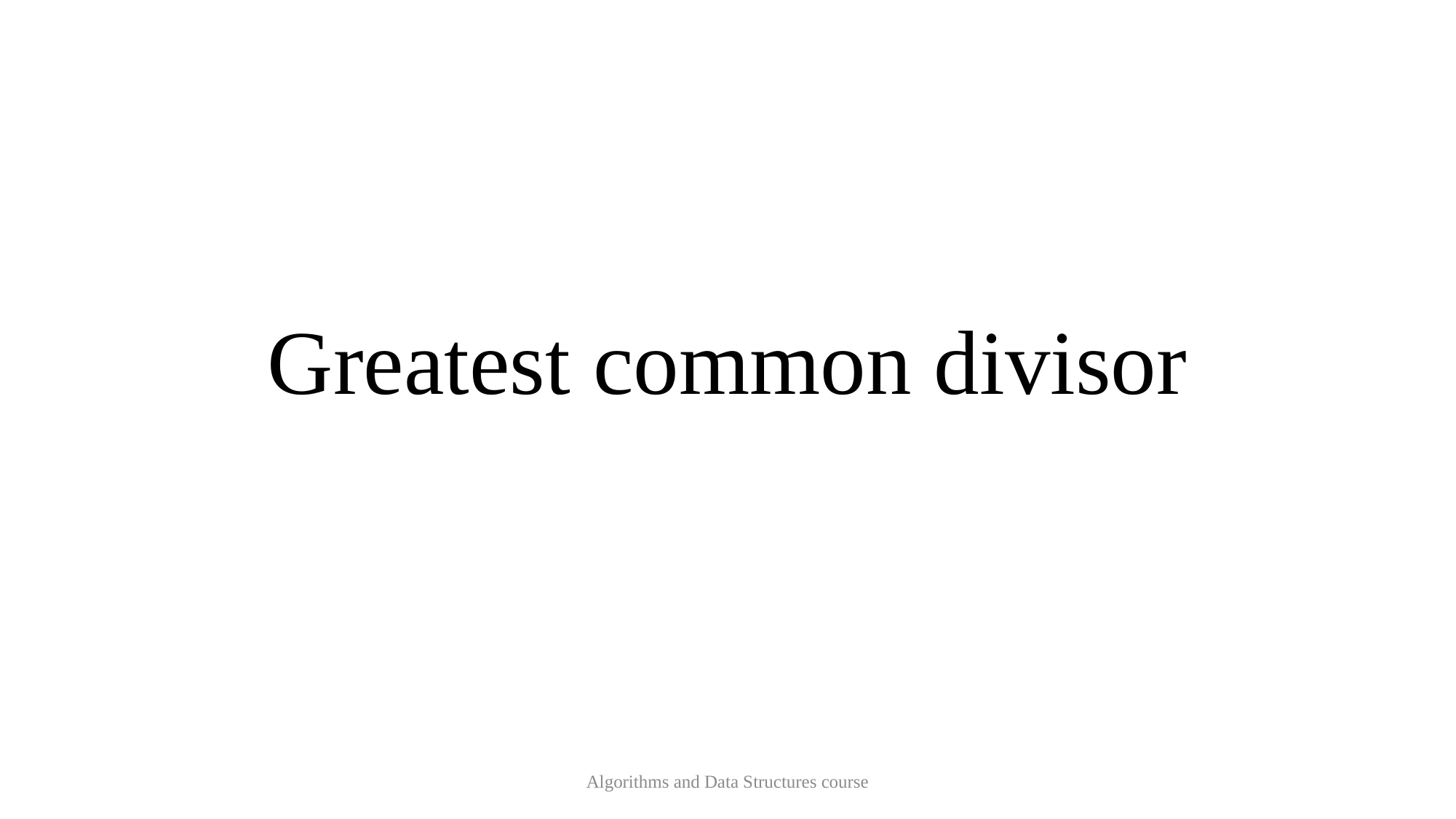

# Greatest common divisor

Algorithms and Data Structures course